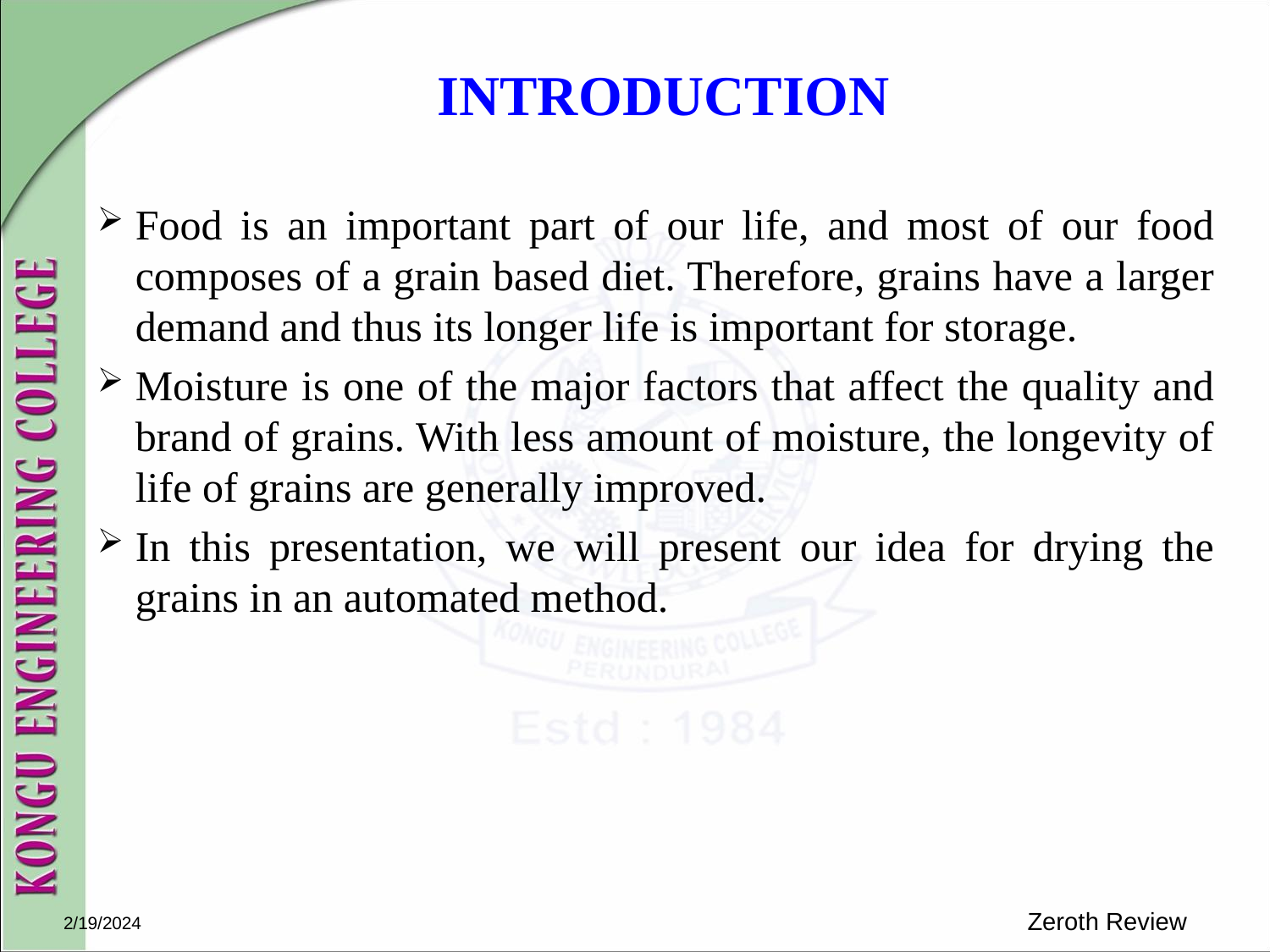

# INTRODUCTION
Food is an important part of our life, and most of our food composes of a grain based diet. Therefore, grains have a larger demand and thus its longer life is important for storage.
Moisture is one of the major factors that affect the quality and brand of grains. With less amount of moisture, the longevity of life of grains are generally improved.
In this presentation, we will present our idea for drying the grains in an automated method.
2/19/2024
Zeroth Review